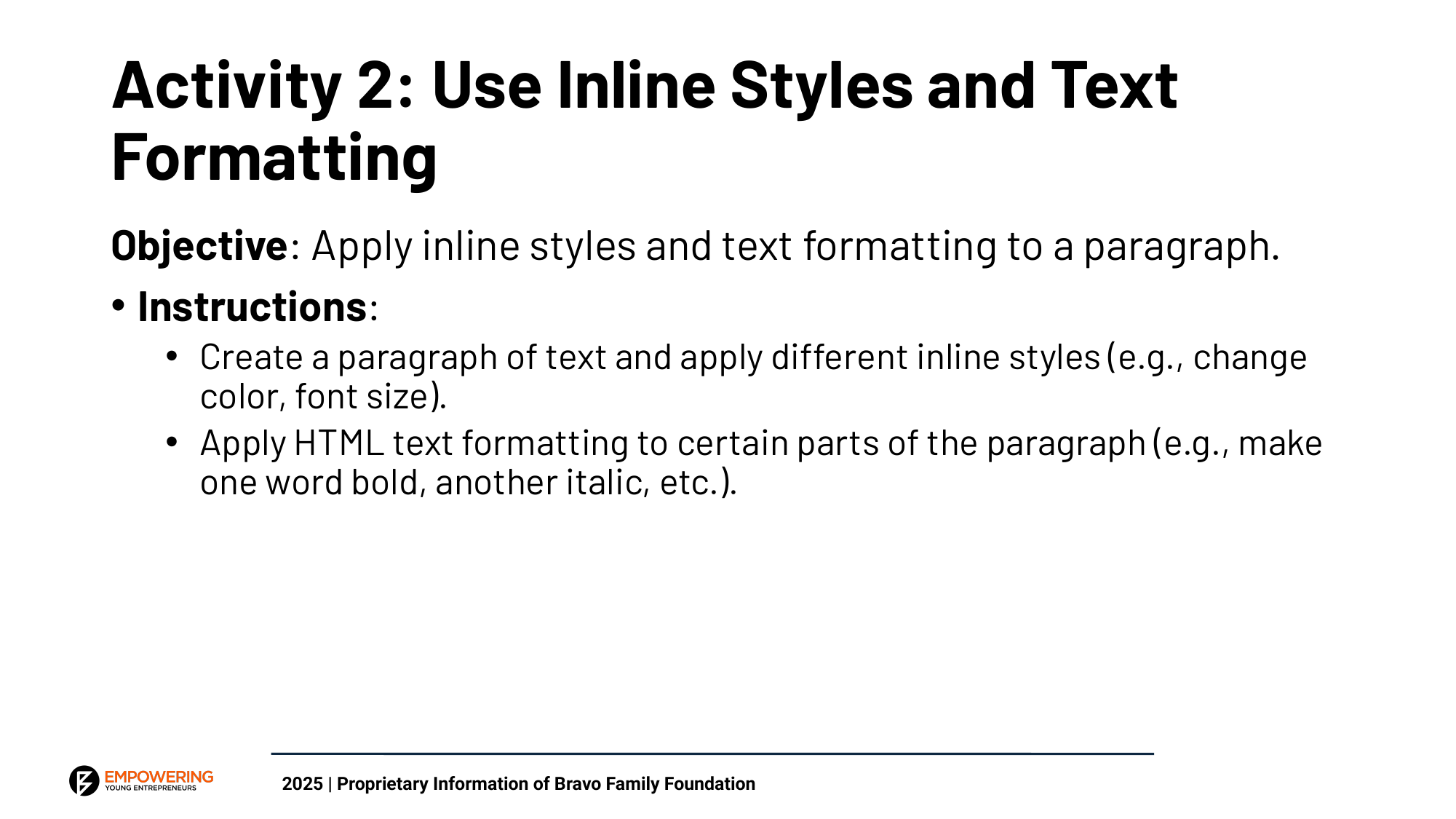

# Activity 2: Use Inline Styles and Text Formatting
Objective: Apply inline styles and text formatting to a paragraph.
Instructions:
Create a paragraph of text and apply different inline styles (e.g., change color, font size).
Apply HTML text formatting to certain parts of the paragraph (e.g., make one word bold, another italic, etc.).